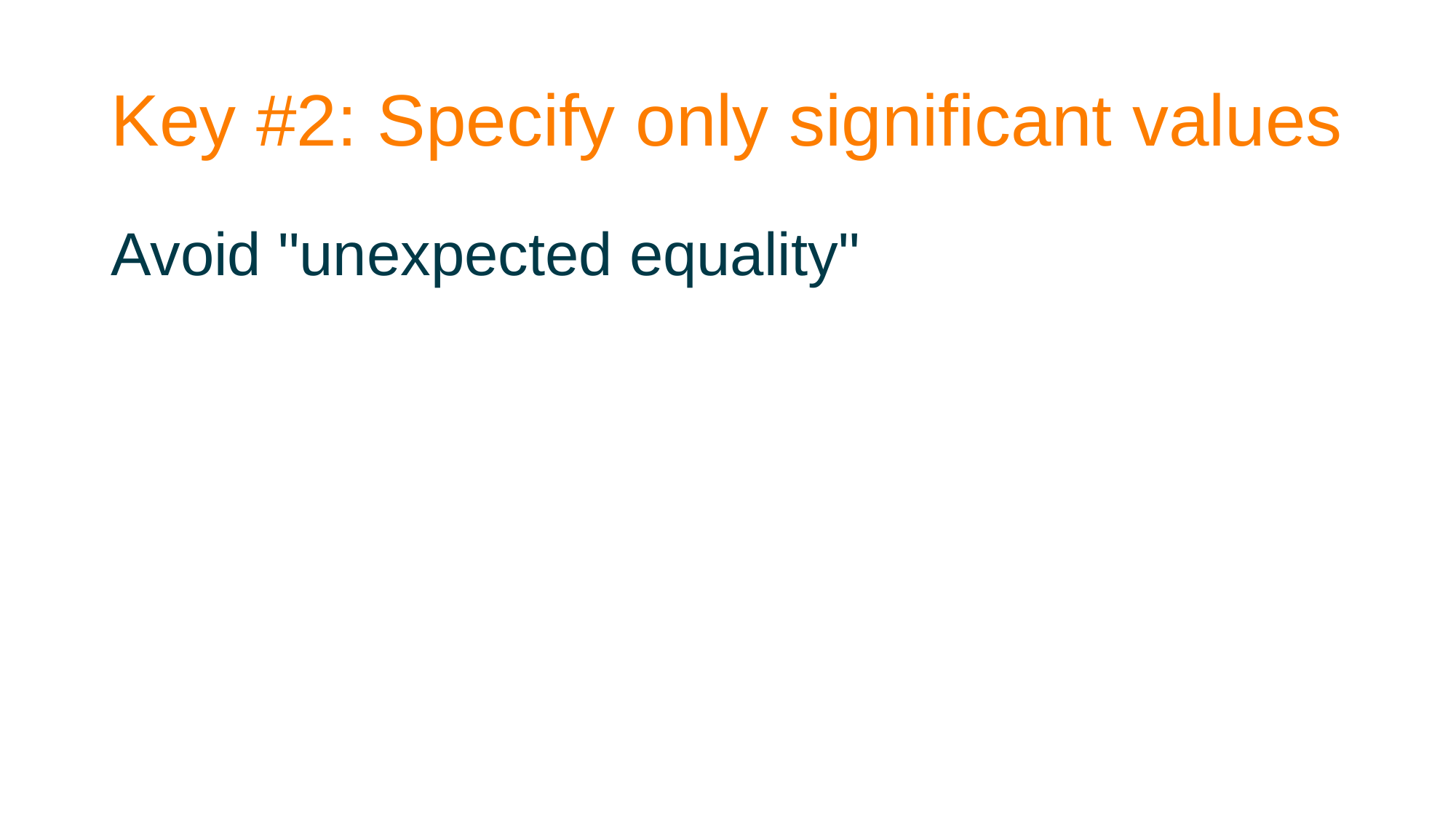

# Key #2: Specify only significant values
Avoid "unexpected equality"